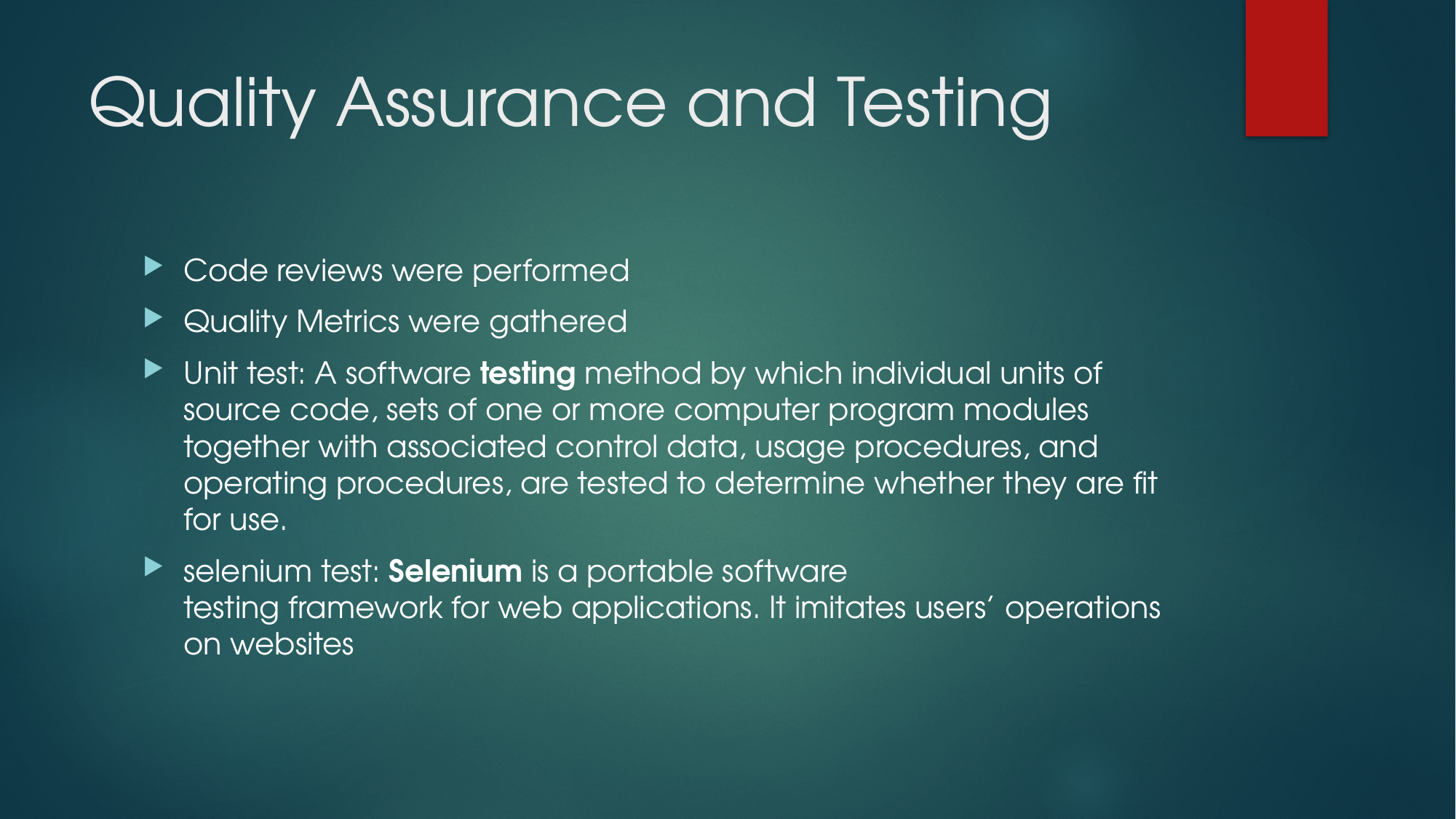

# Quality Assurance and Testing
Code reviews were performed
Quality Metrics were gathered
Unit test: A software testing method by which individual units of source code, sets of one or more computer program modules together with associated control data, usage procedures, and operating procedures, are tested to determine whether they are fit for use.
selenium test: Selenium is a portable software testing framework for web applications. It imitates users’ operations on websites